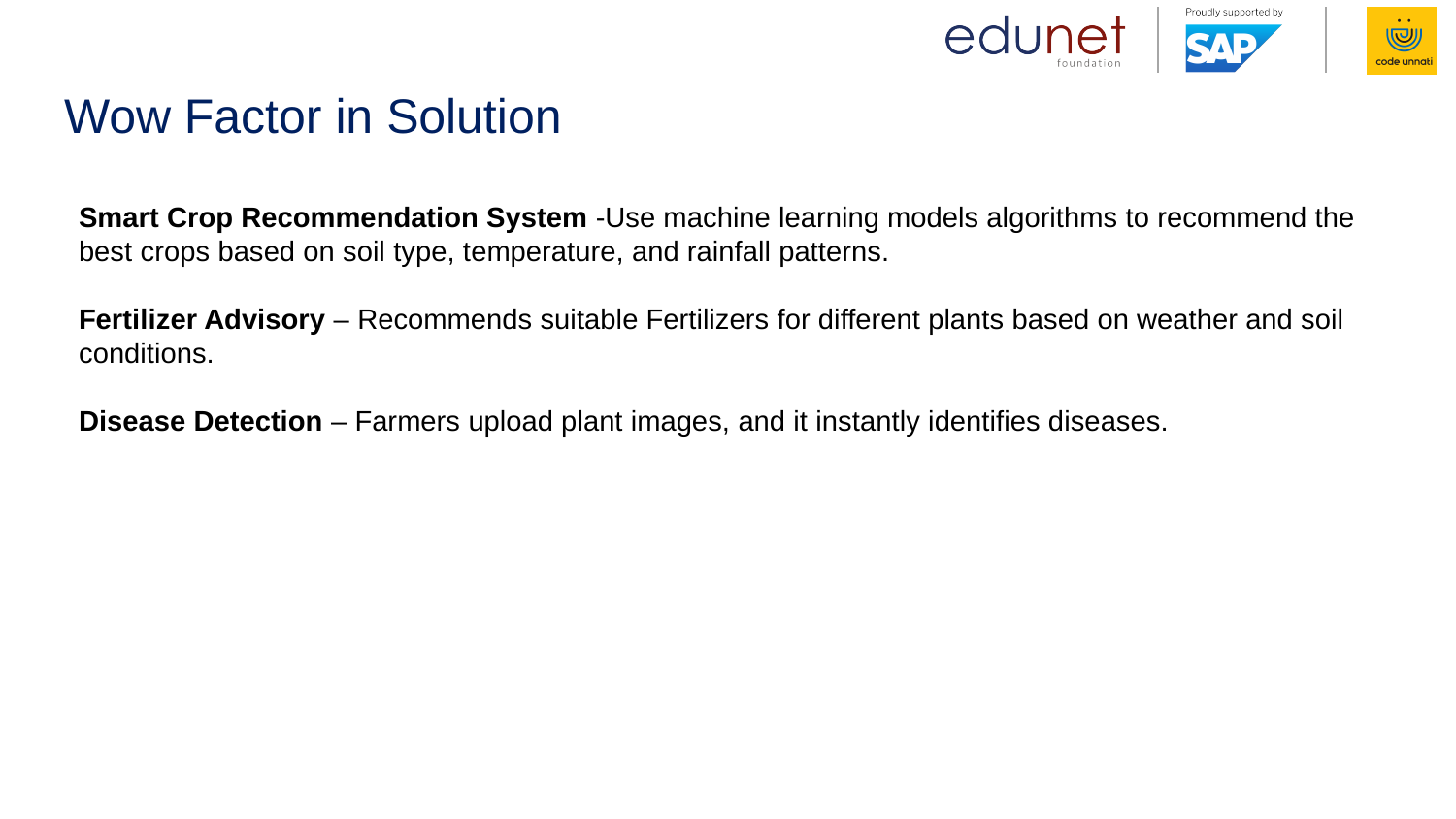

# Wow Factor in Solution
Smart Crop Recommendation System -Use machine learning models algorithms to recommend the best crops based on soil type, temperature, and rainfall patterns.

Fertilizer Advisory – Recommends suitable Fertilizers for different plants based on weather and soil conditions.

Disease Detection – Farmers upload plant images, and it instantly identifies diseases.